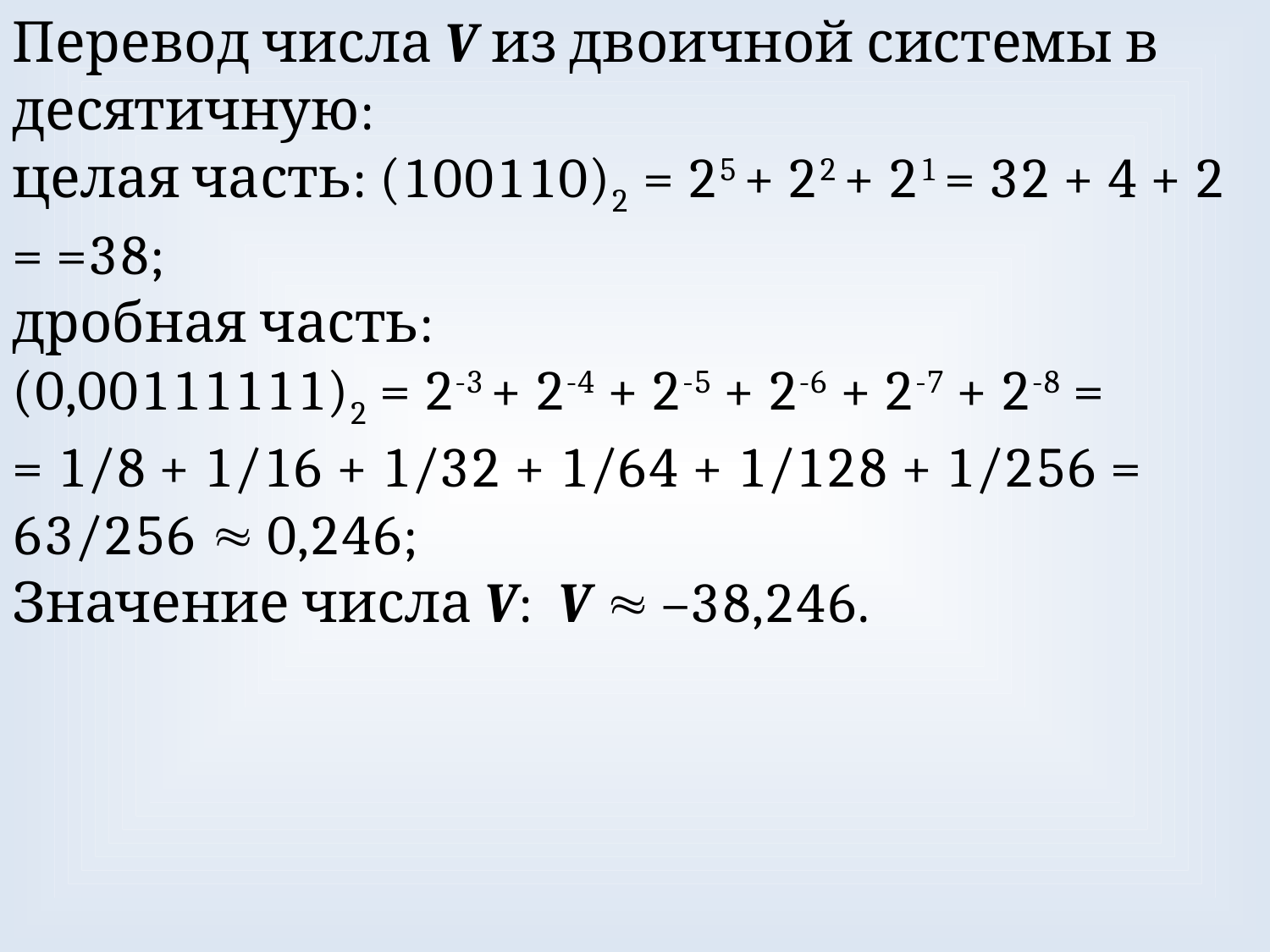

Перевод числа V из двоичной системы в десятичную:
целая часть: (100110)2  = 25 + 22 + 21 = 32 + 4 + 2 = =38;
дробная часть:
(0,00111111)2 = 2-3 + 2-4 + 2-5 + 2-6 + 2-7 + 2-8 =
= 1/8 + 1/16 + 1/32 + 1/64 + 1/128 + 1/256 = 63/256 ≈ 0,246;
Значение числа V:  V ≈ –38,246.